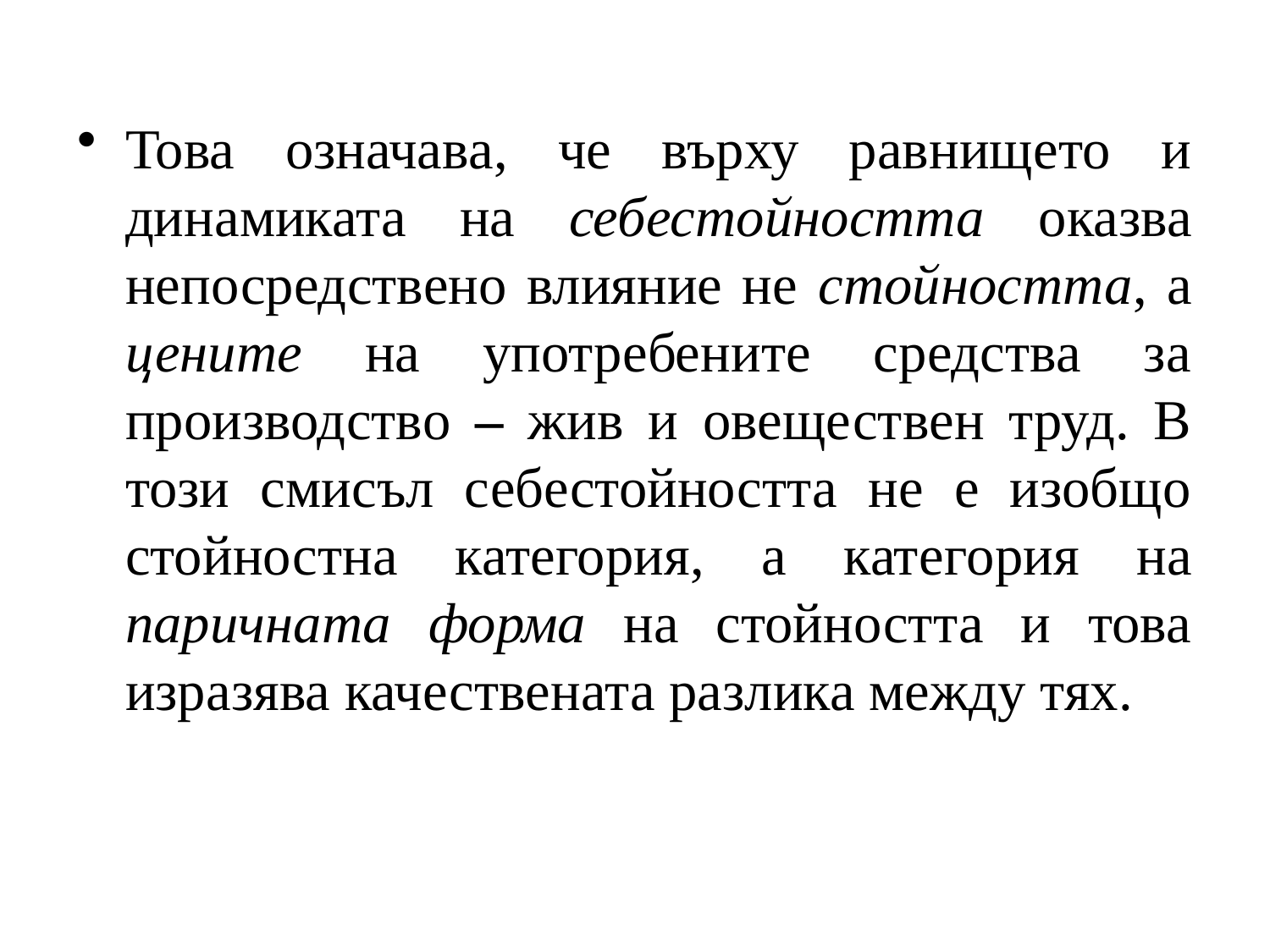

Това означава, че върху равнището и динамиката на себестойността оказва непосредствено влияние не стойността, а цените на употребените средства за производство – жив и овеществен труд. В този смисъл себестойността не е изобщо стойностна категория, а кате­го­рия на паричната форма на стойността и това изразява качествената разлика между тях.